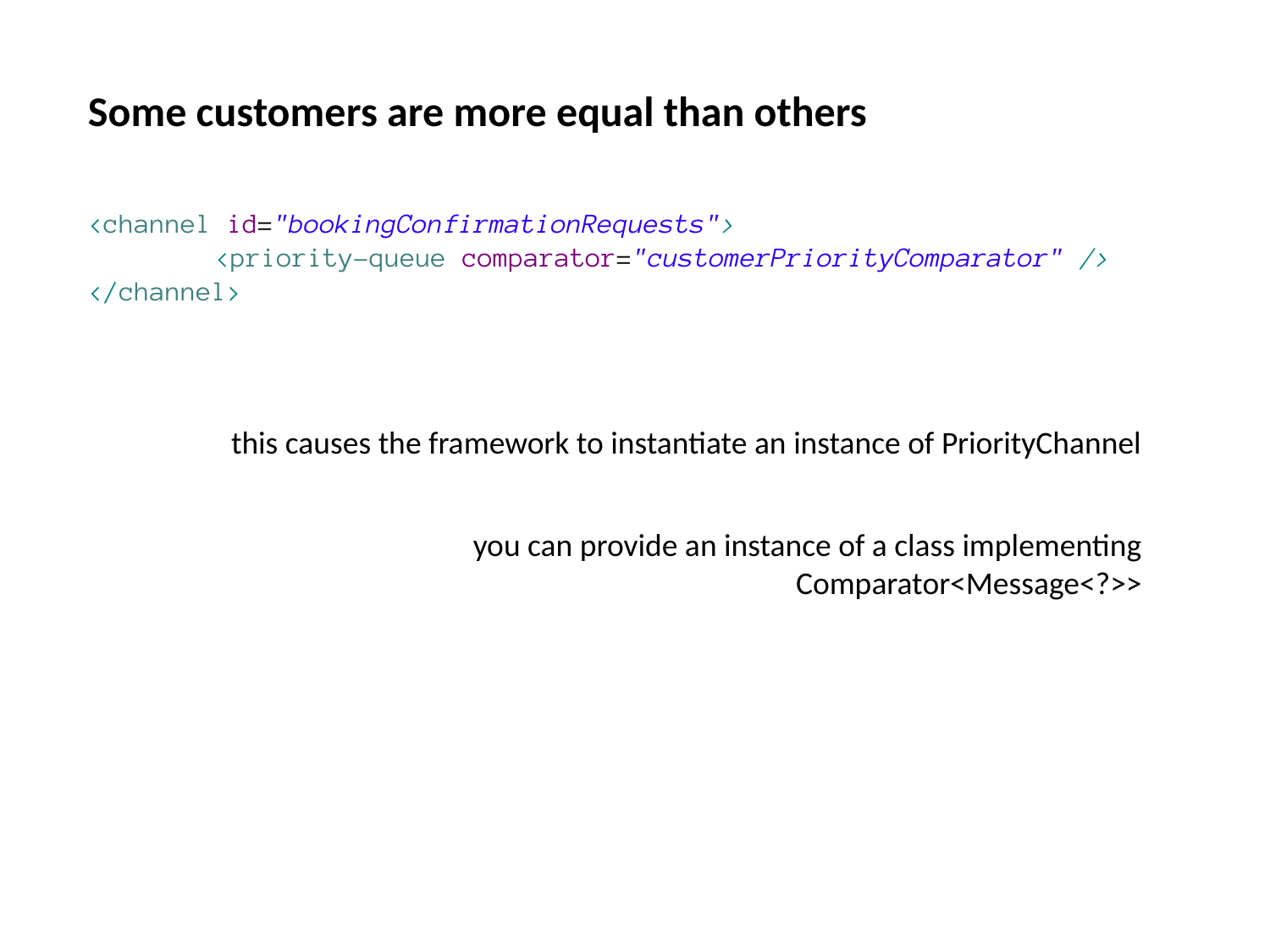

Some customers are more equal than others
<channel id="bookingConfirmationRequests">
	<priority-queue comparator="customerPriorityComparator" />
</channel>
this causes the framework to instantiate an instance of PriorityChannel
you can provide an instance of a class implementing Comparator<Message<?>>